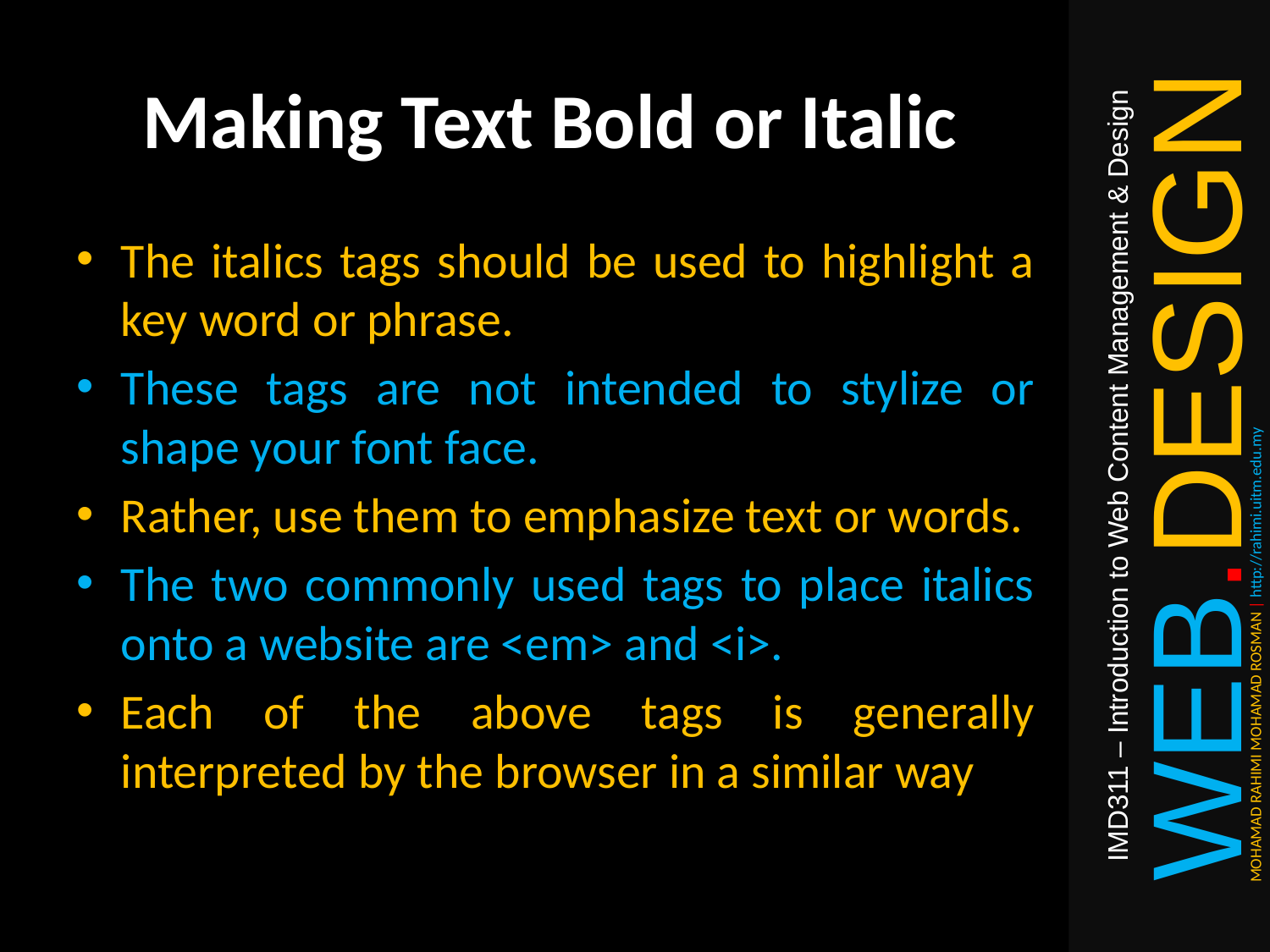

# Making Text Bold or Italic
The italics tags should be used to highlight a key word or phrase.
These tags are not intended to stylize or shape your font face.
Rather, use them to emphasize text or words.
The two commonly used tags to place italics onto a website are <em> and <i>.
Each of the above tags is generally interpreted by the browser in a similar way